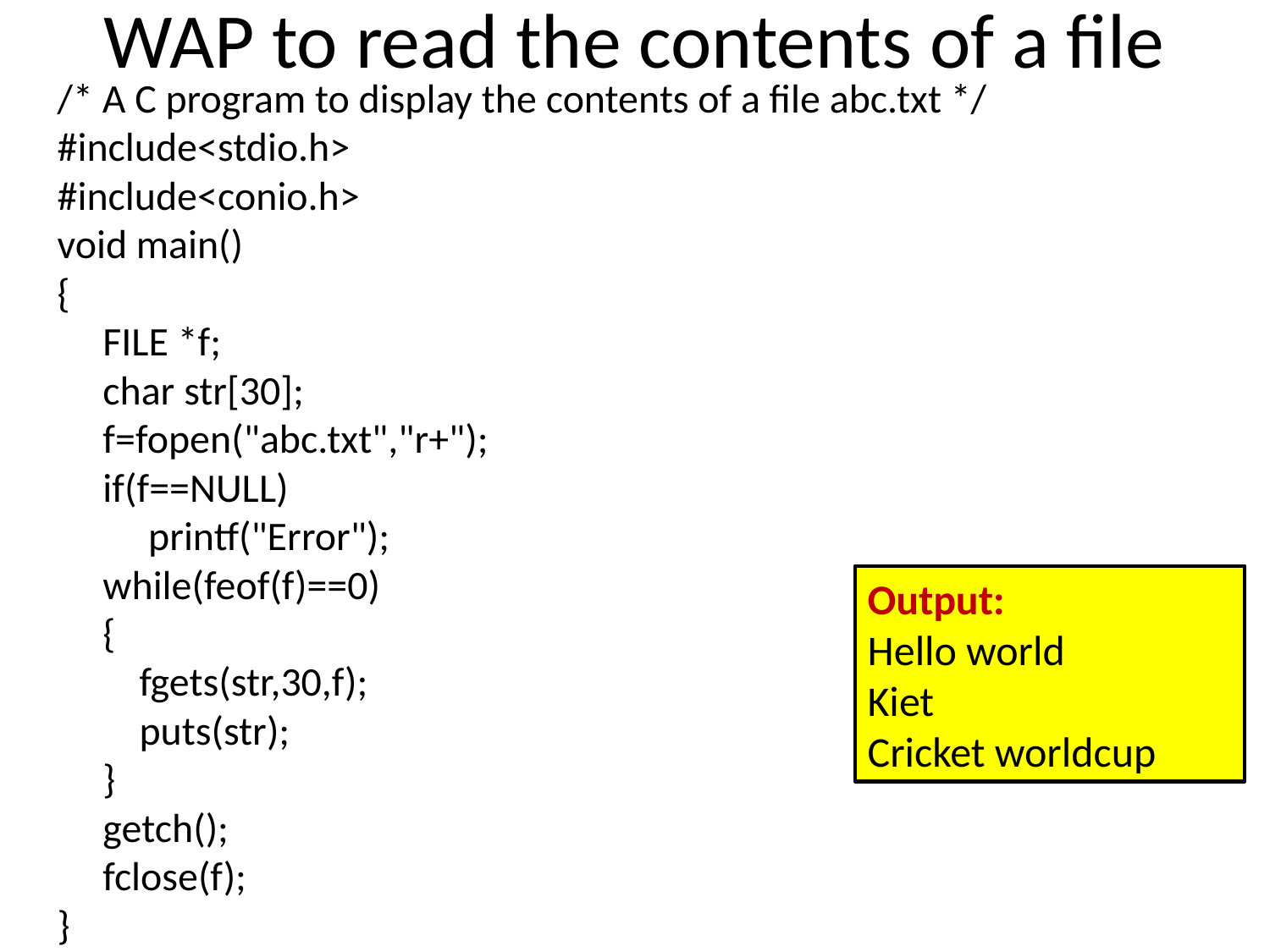

WAP to read the contents of a file
/* A C program to display the contents of a file abc.txt */
#include<stdio.h>
#include<conio.h>
void main()
{
     FILE *f;
     char str[30];
     f=fopen("abc.txt","r+");
     if(f==NULL)
          printf("Error");
     while(feof(f)==0)
     {
         fgets(str,30,f);
         puts(str);
     }
     getch();
     fclose(f);
}

Output:
Hello world
Kiet
Cricket worldcup